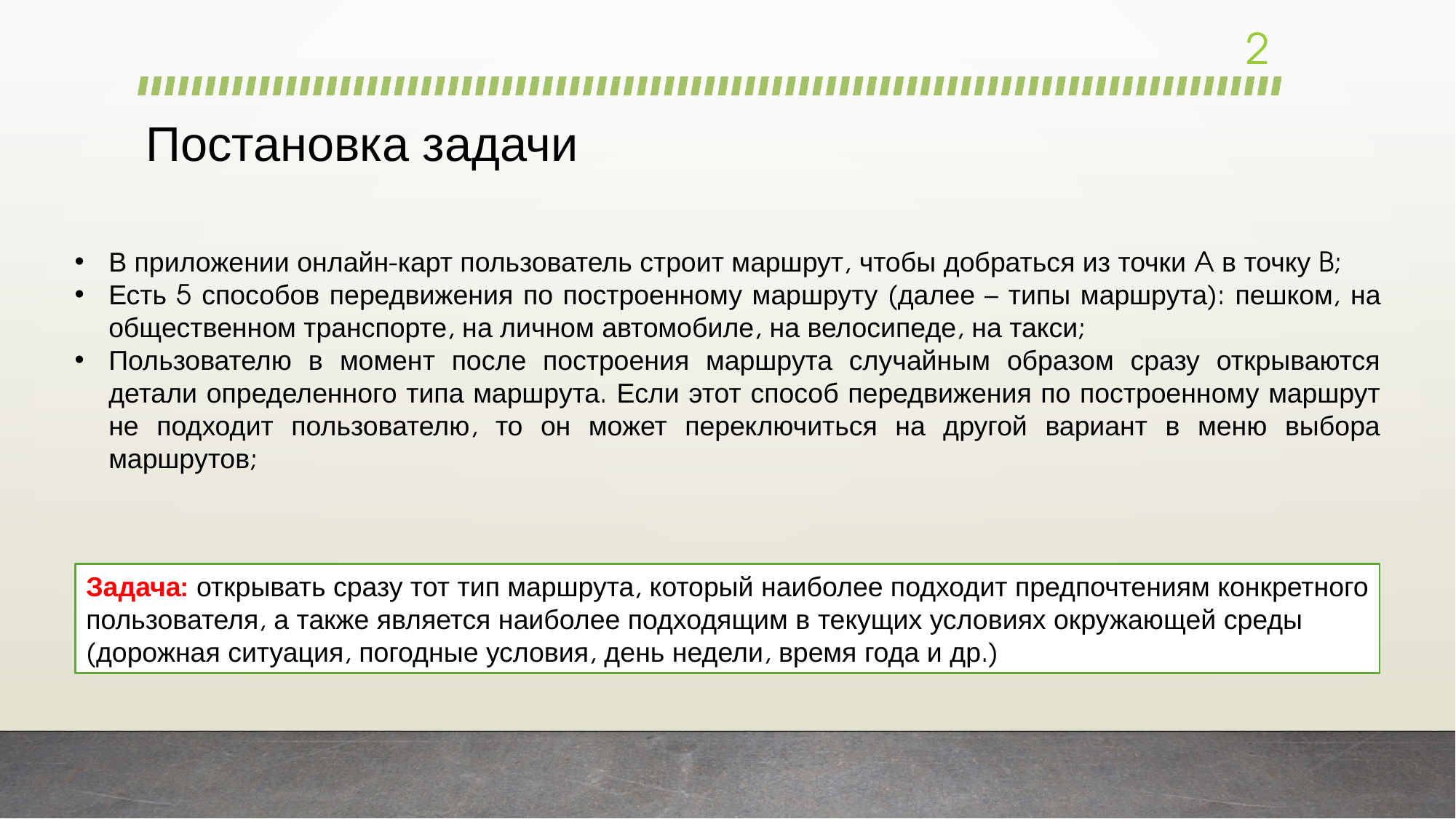

2
# Постановка задачи
В приложении онлайн-карт пользователь строит маршрут, чтобы добраться из точки A в точку B;
Есть 5 способов передвижения по построенному маршруту (далее – типы маршрута): пешком, на общественном транспорте, на личном автомобиле, на велосипеде, на такси;
Пользователю в момент после построения маршрута случайным образом сразу открываются детали определенного типа маршрута. Если этот способ передвижения по построенному маршрут не подходит пользователю, то он может переключиться на другой вариант в меню выбора маршрутов;
Задача: открывать сразу тот тип маршрута, который наиболее подходит предпочтениям конкретного
пользователя, а также является наиболее подходящим в текущих условиях окружающей среды
(дорожная ситуация, погодные условия, день недели, время года и др.)